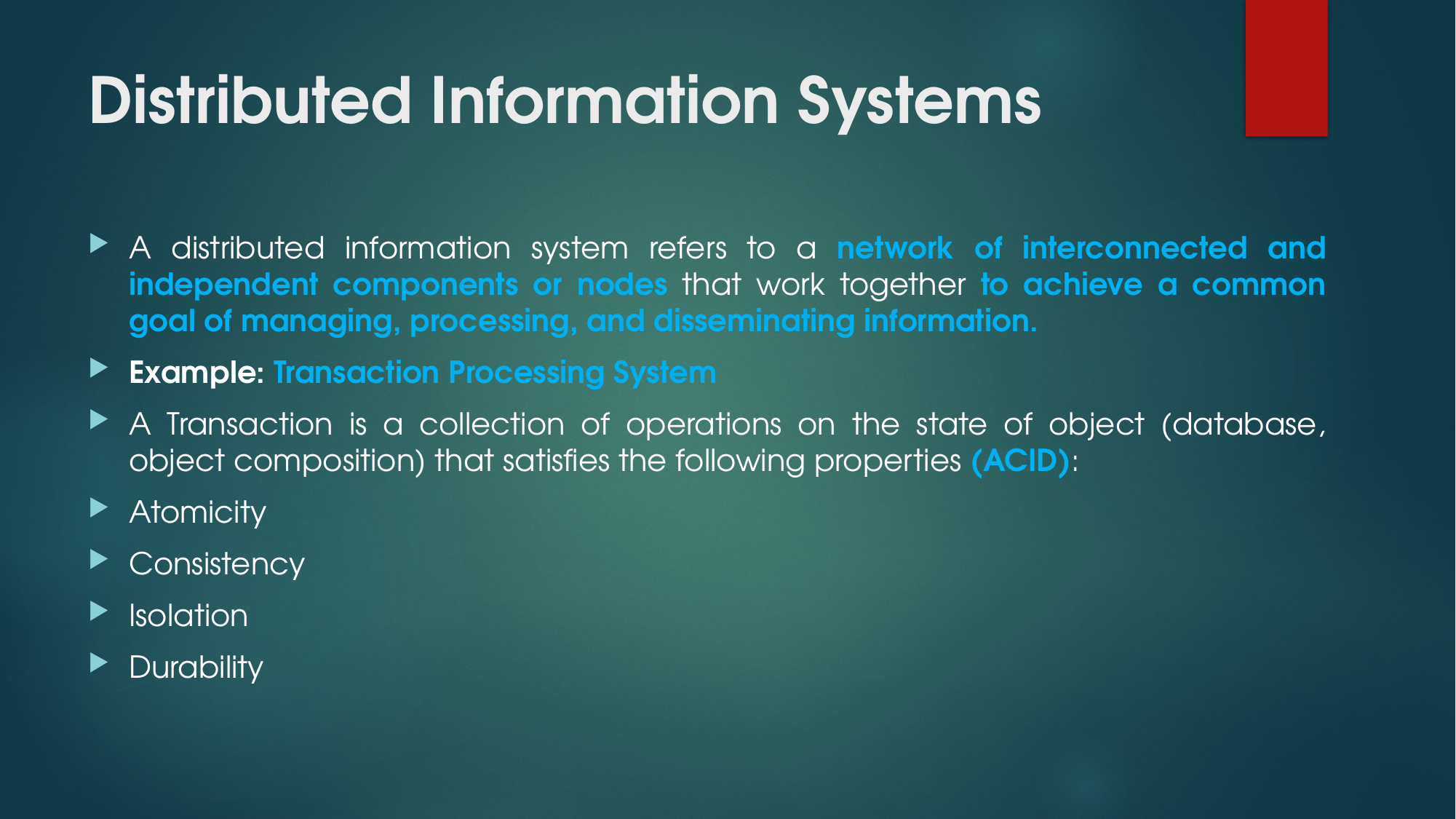

# Distributed Information Systems

A distributed information system refers to a network of interconnected and independent components or nodes that work together to achieve a common goal of managing, processing, and disseminating information.
Example: Transaction Processing System
A Transaction is a collection of operations on the state of object (database, object composition) that satisfies the following properties (ACID):
Atomicity
Consistency
Isolation
Durability